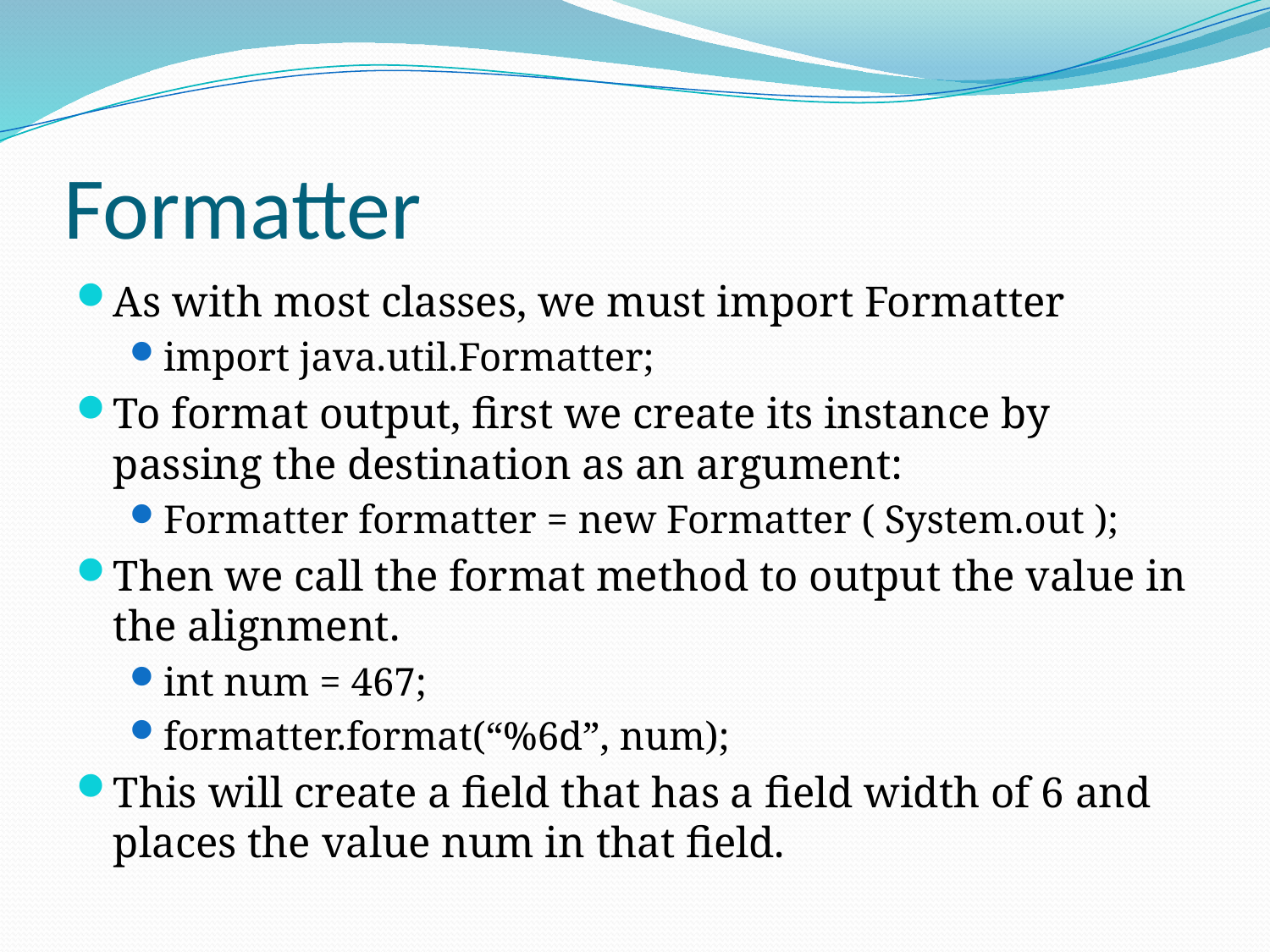

# Formatter
As with most classes, we must import Formatter
import java.util.Formatter;
To format output, first we create its instance by passing the destination as an argument:
Formatter formatter = new Formatter ( System.out );
Then we call the format method to output the value in the alignment.
int num = 467;
formatter.format(“%6d”, num);
This will create a field that has a field width of 6 and places the value num in that field.